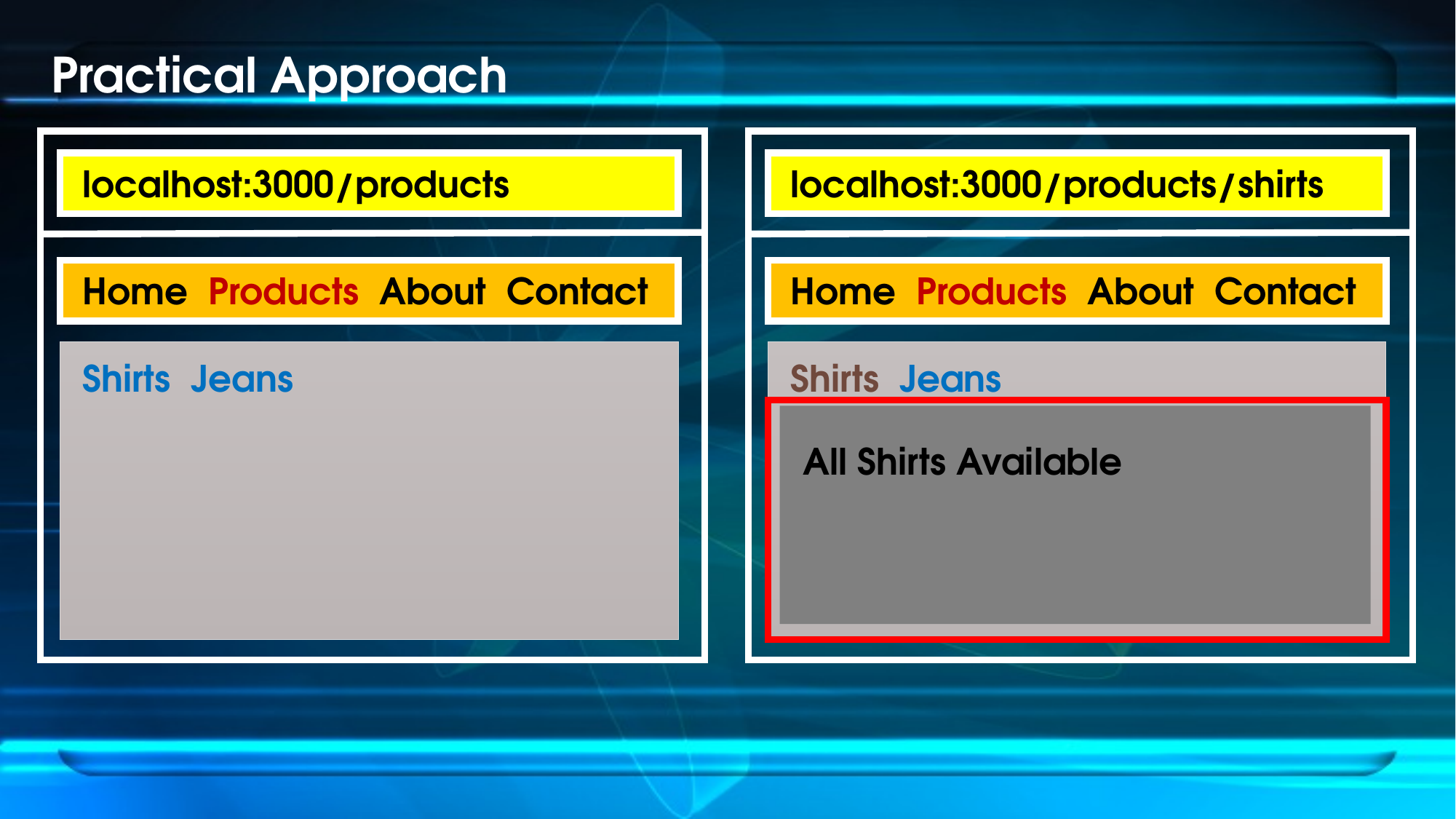

Practical Approach

localhost:3000/products
localhost:3000/products/shirts

Home  Products  About  Contact
Home  Products  About  Contact

Shirts  Jeans
Shirts  Jeans

All Shirts Available